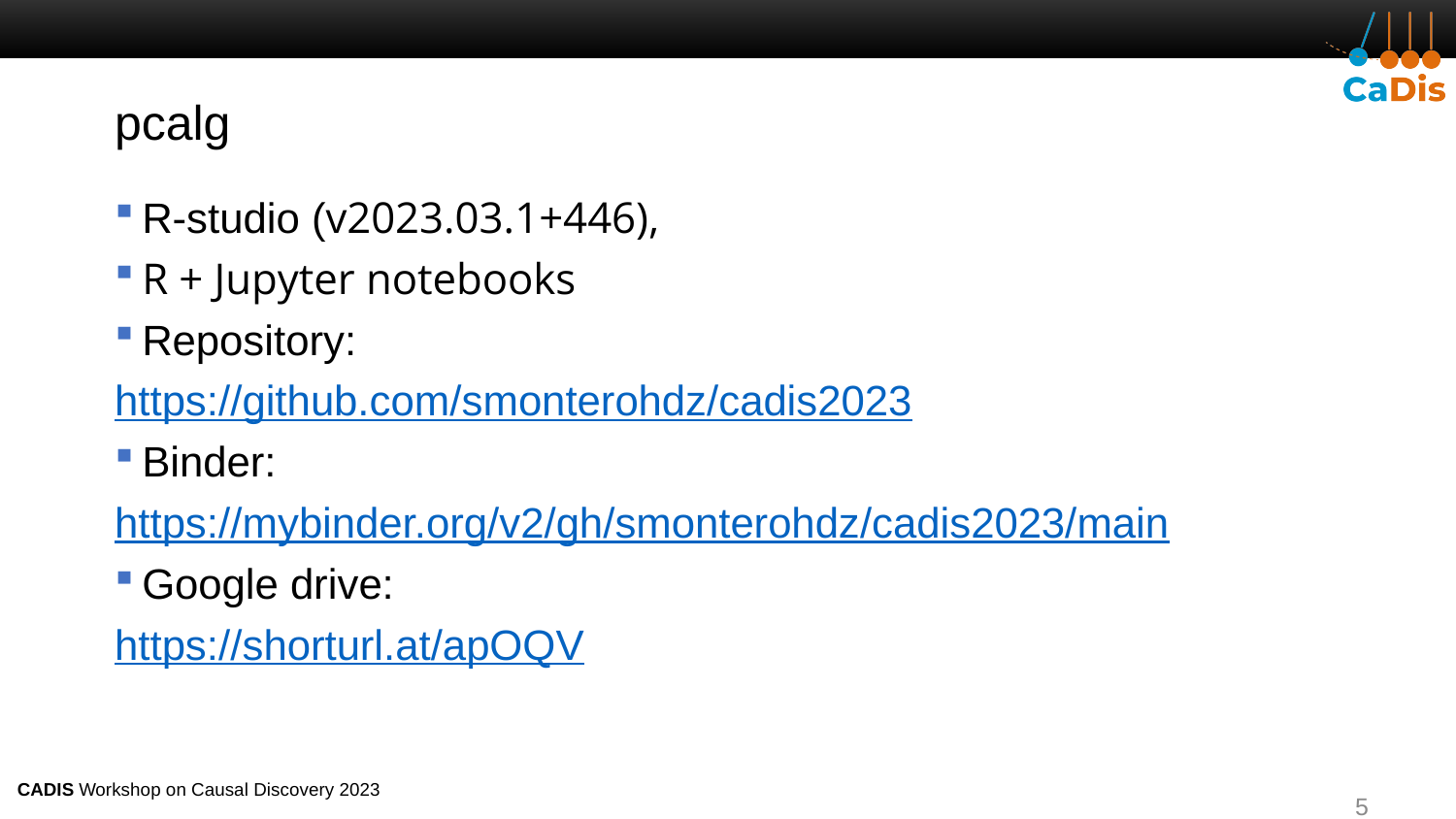

# pcalg
R-studio (v2023.03.1+446),
R + Jupyter notebooks
Repository:
https://github.com/smonterohdz/cadis2023
Binder:
https://mybinder.org/v2/gh/smonterohdz/cadis2023/main
Google drive:
https://shorturl.at/apOQV

5